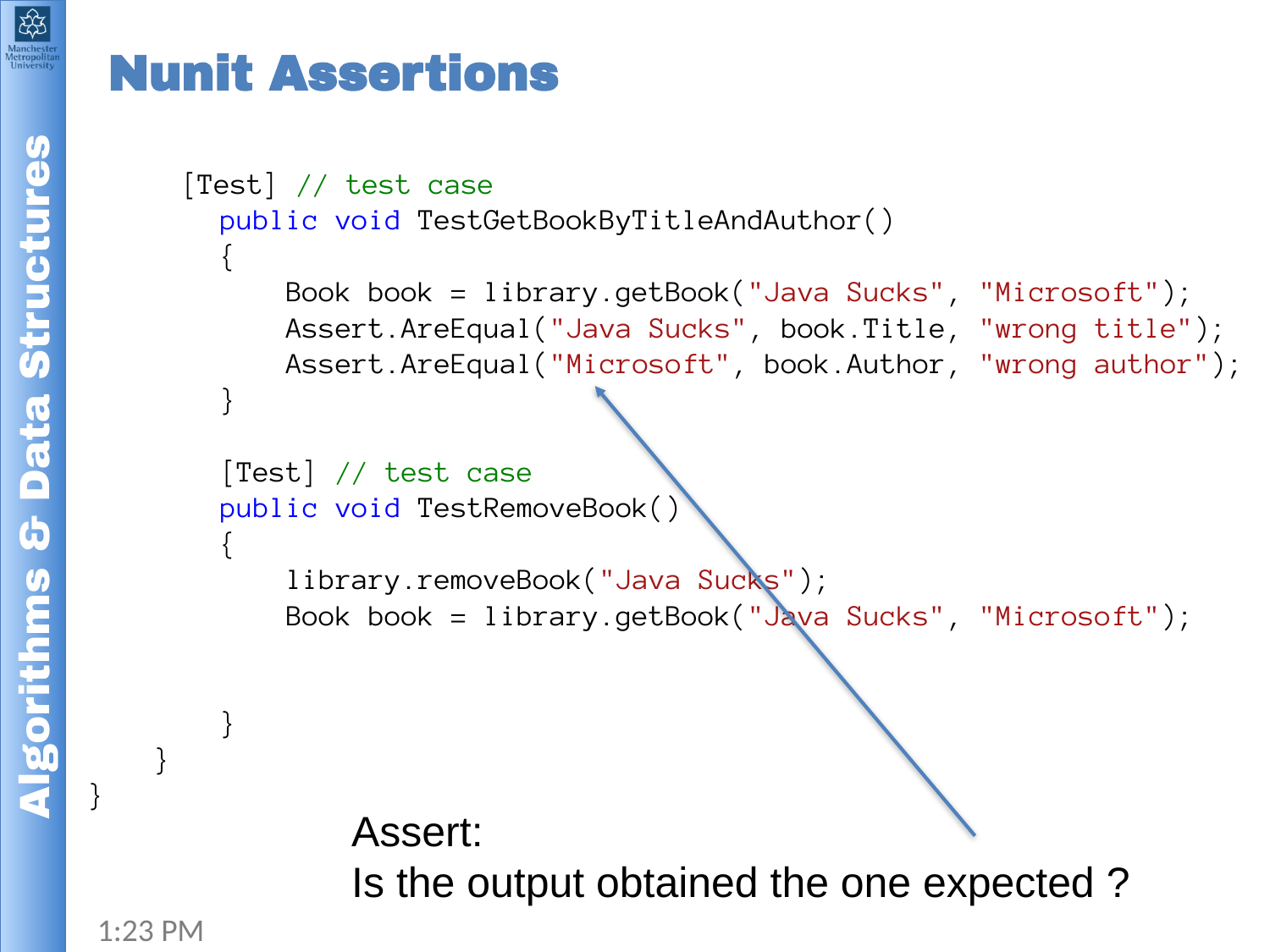

# Nunit Assertions

        [Test] // test case
        public void TestGetBookByTitleAndAuthor()
        {
            Book book = library.getBook("Java Sucks", "Microsoft");
            Assert.AreEqual("Java Sucks", book.Title, "wrong title");
            Assert.AreEqual("Microsoft", book.Author, "wrong author");
        }

        [Test] // test case
        public void TestRemoveBook()
        {
            library.removeBook("Java Sucks");
            Book book = library.getBook("Java Sucks", "Microsoft");

        }
    }
}

Assert:
Is the output obtained the one expected ?